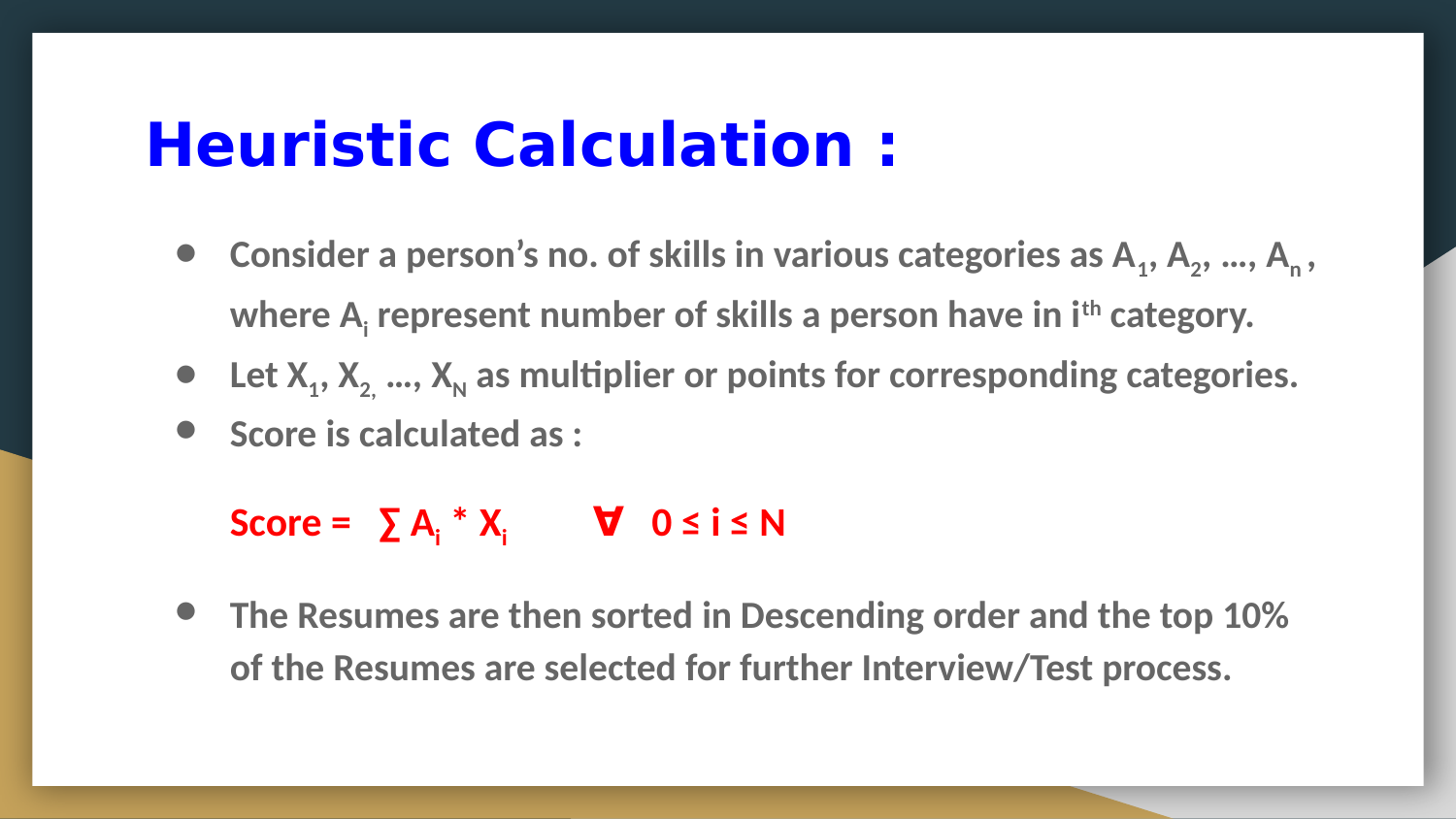

# Heuristic Calculation :
Consider a person’s no. of skills in various categories as A1, A2, …, An , where Ai represent number of skills a person have in ith category.
Let X1, X2, …, XN as multiplier or points for corresponding categories.
Score is calculated as :
Score =   ∑ Ai * Xi                ∀   0 ≤ i ≤ N
The Resumes are then sorted in Descending order and the top 10% of the Resumes are selected for further Interview/Test process.